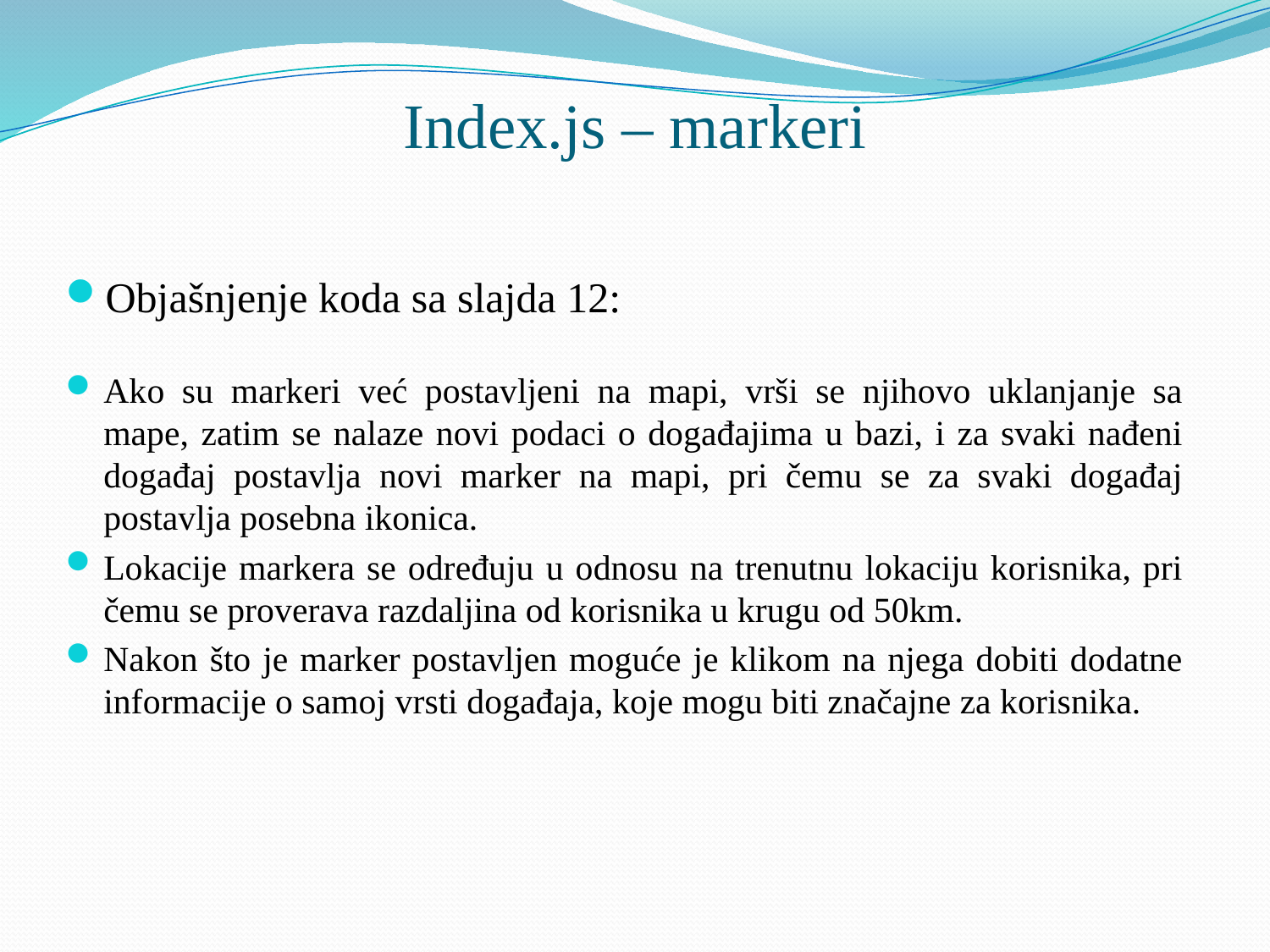

# Index.js – markeri
Objašnjenje koda sa slajda 12:

Ako su markeri već postavljeni na mapi, vrši se njihovo uklanjanje sa mape, zatim se nalaze novi podaci o događajima u bazi, i za svaki nađeni događaj postavlja novi marker na mapi, pri čemu se za svaki događaj postavlja posebna ikonica.
Lokacije markera se određuju u odnosu na trenutnu lokaciju korisnika, pri čemu se proverava razdaljina od korisnika u krugu od 50km.
Nakon što je marker postavljen moguće je klikom na njega dobiti dodatne informacije o samoj vrsti događaja, koje mogu biti značajne za korisnika.